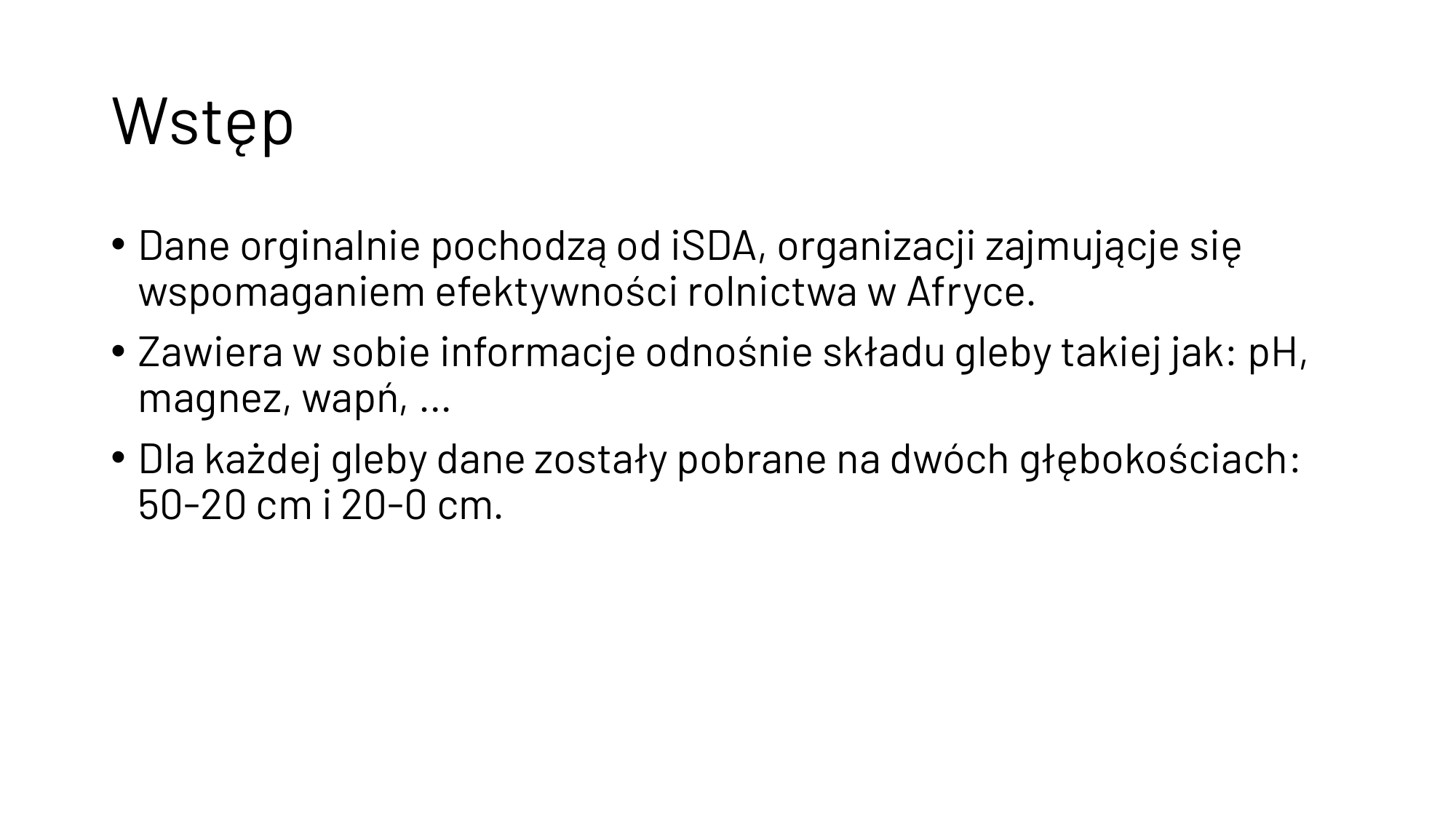

# Wstęp
Dane orginalnie pochodzą od iSDA, organizacji zajmującje się wspomaganiem efektywności rolnictwa w Afryce.
Zawiera w sobie informacje odnośnie składu gleby takiej jak: pH, magnez, wapń, …
Dla każdej gleby dane zostały pobrane na dwóch głębokościach: 50-20 cm i 20-0 cm.